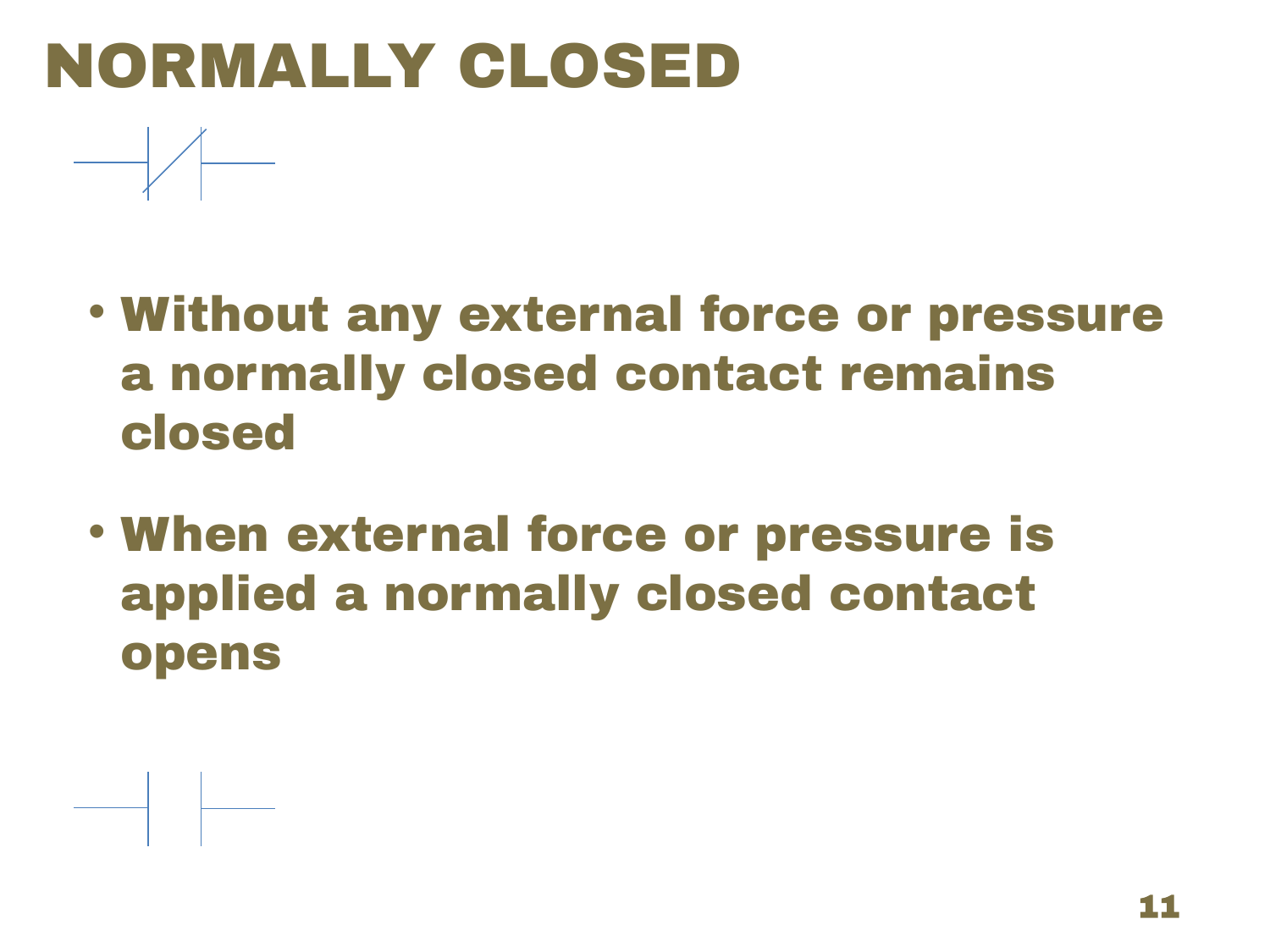

NORMALLY CLOSED
Without any external force or pressure a normally closed contact remains closed
When external force or pressure is applied a normally closed contact opens
11